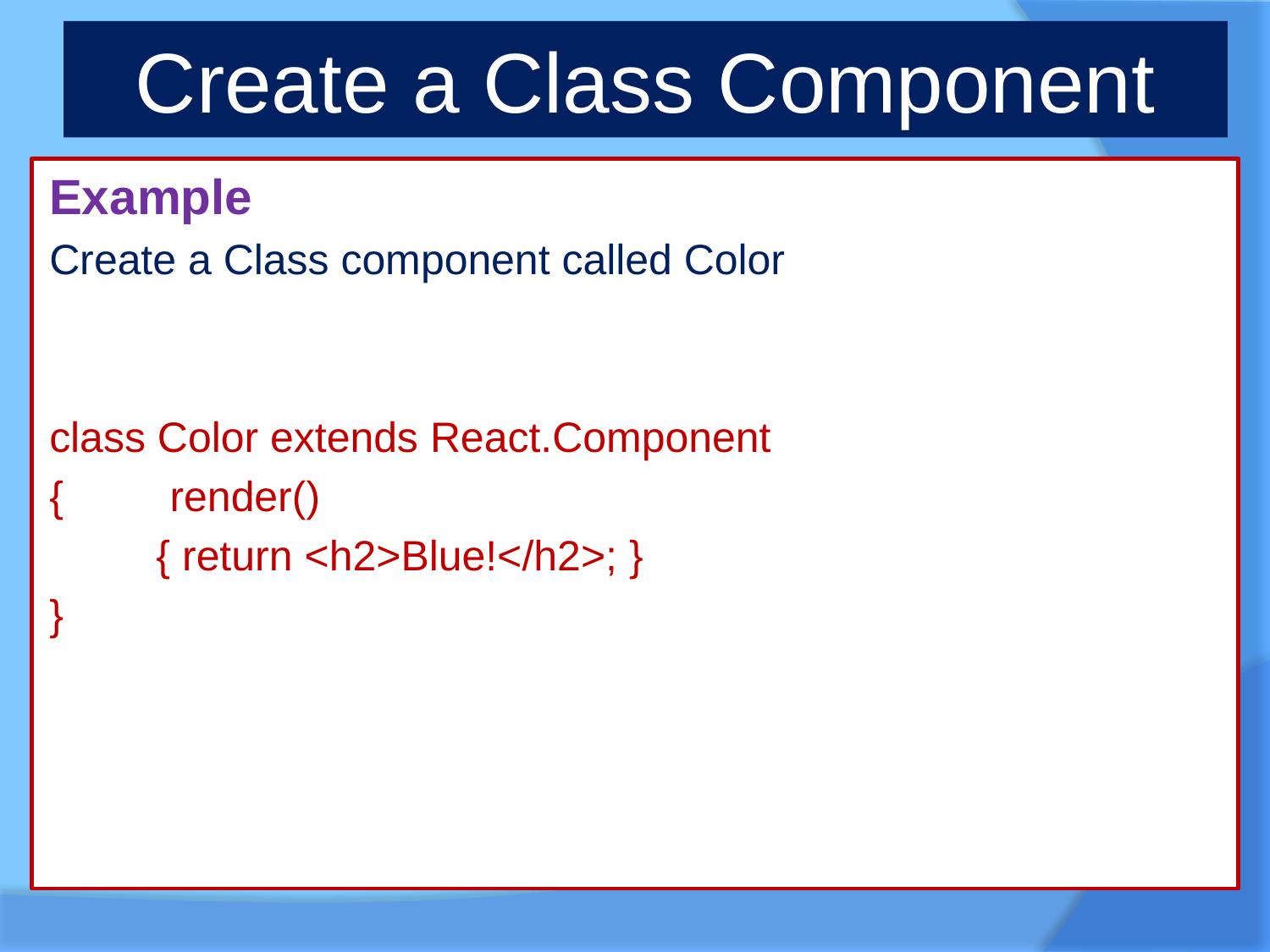

# Create a Class Component
Example
Create a Class component called Color

class Color extends React.Component
{         render()
         { return <h2>Blue!</h2>; }
}